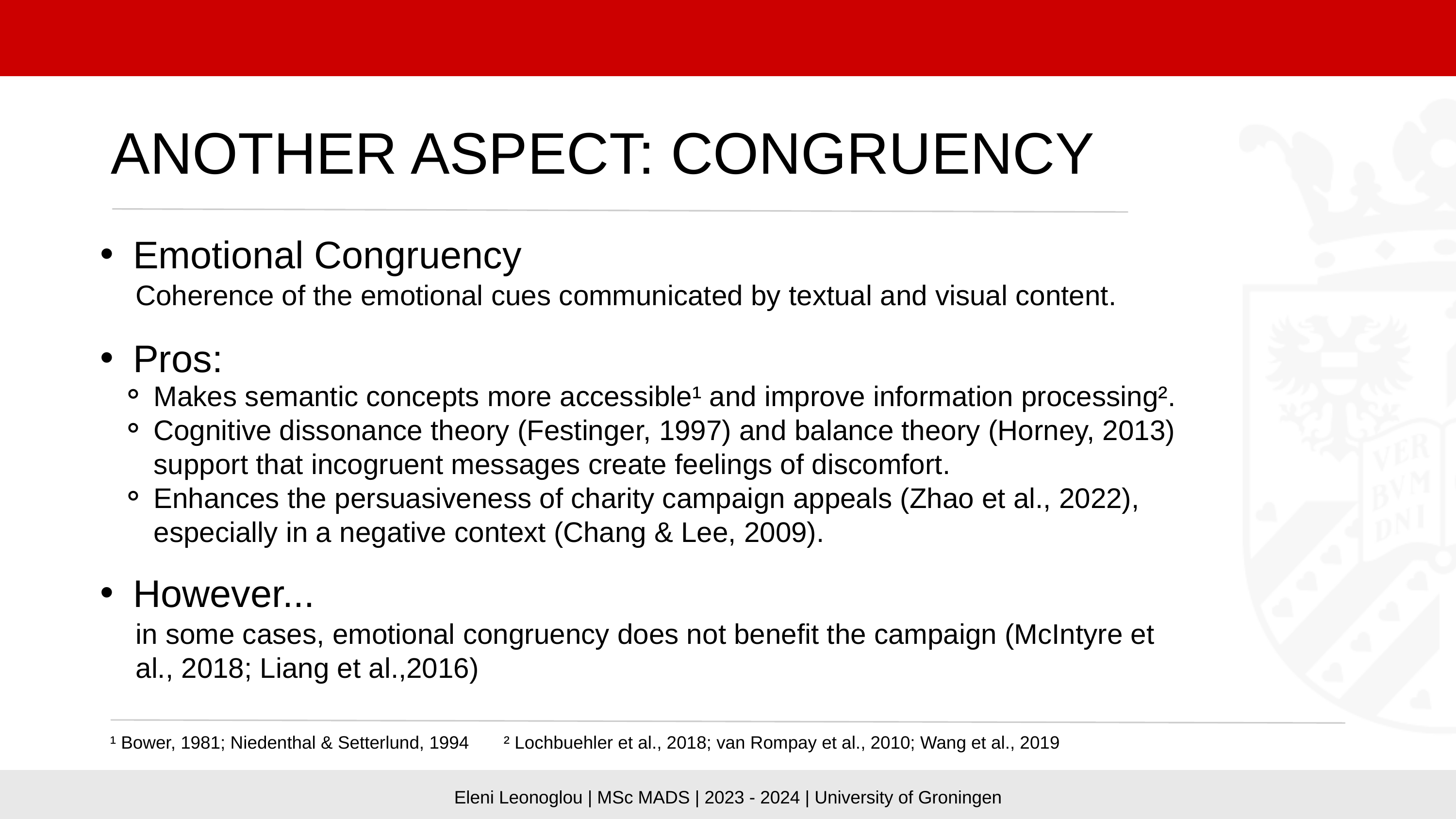

Eleni Leonoglou | MSc MADS | 2023 - 2024 | University of Groningen
ANOTHER ASPECT: CONGRUENCY

Emotional Congruency
Coherence of the emotional cues communicated by textual and visual content.
Pros:
Makes semantic concepts more accessible¹ and improve information processing².
Cognitive dissonance theory (Festinger, 1997) and balance theory (Horney, 2013) support that incogruent messages create feelings of discomfort.
Enhances the persuasiveness of charity campaign appeals (Zhao et al., 2022), especially in a negative context (Chang & Lee, 2009).
However...
in some cases, emotional congruency does not benefit the campaign (McIntyre et al., 2018; Liang et al.,2016)

¹ Bower, 1981; Niedenthal & Setterlund, 1994       ² Lochbuehler et al., 2018; van Rompay et al., 2010; Wang et al., 2019